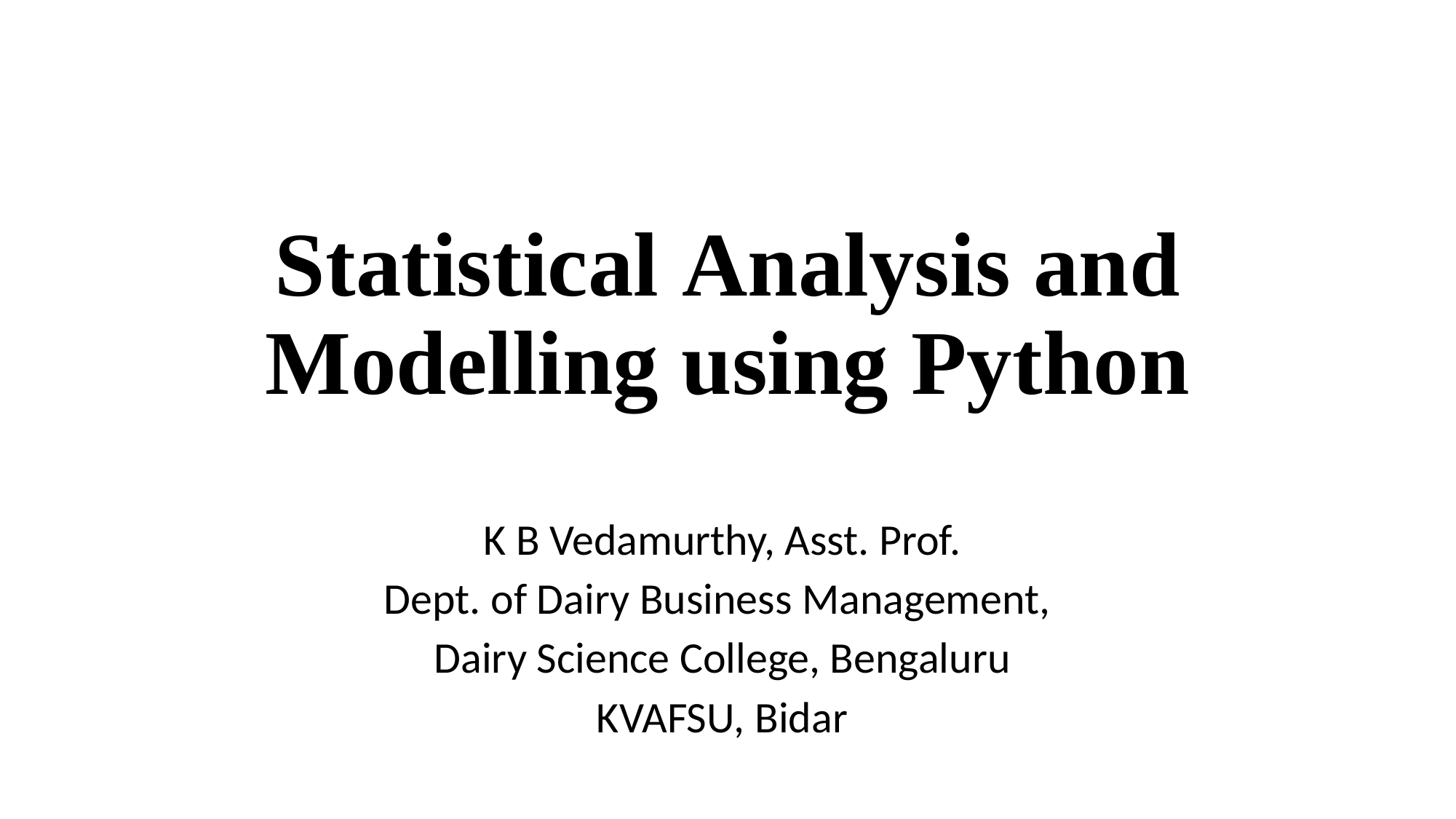

# Statistical Analysis and Modelling using Python
K B Vedamurthy, Asst. Prof.
Dept. of Dairy Business Management,
Dairy Science College, Bengaluru
KVAFSU, Bidar